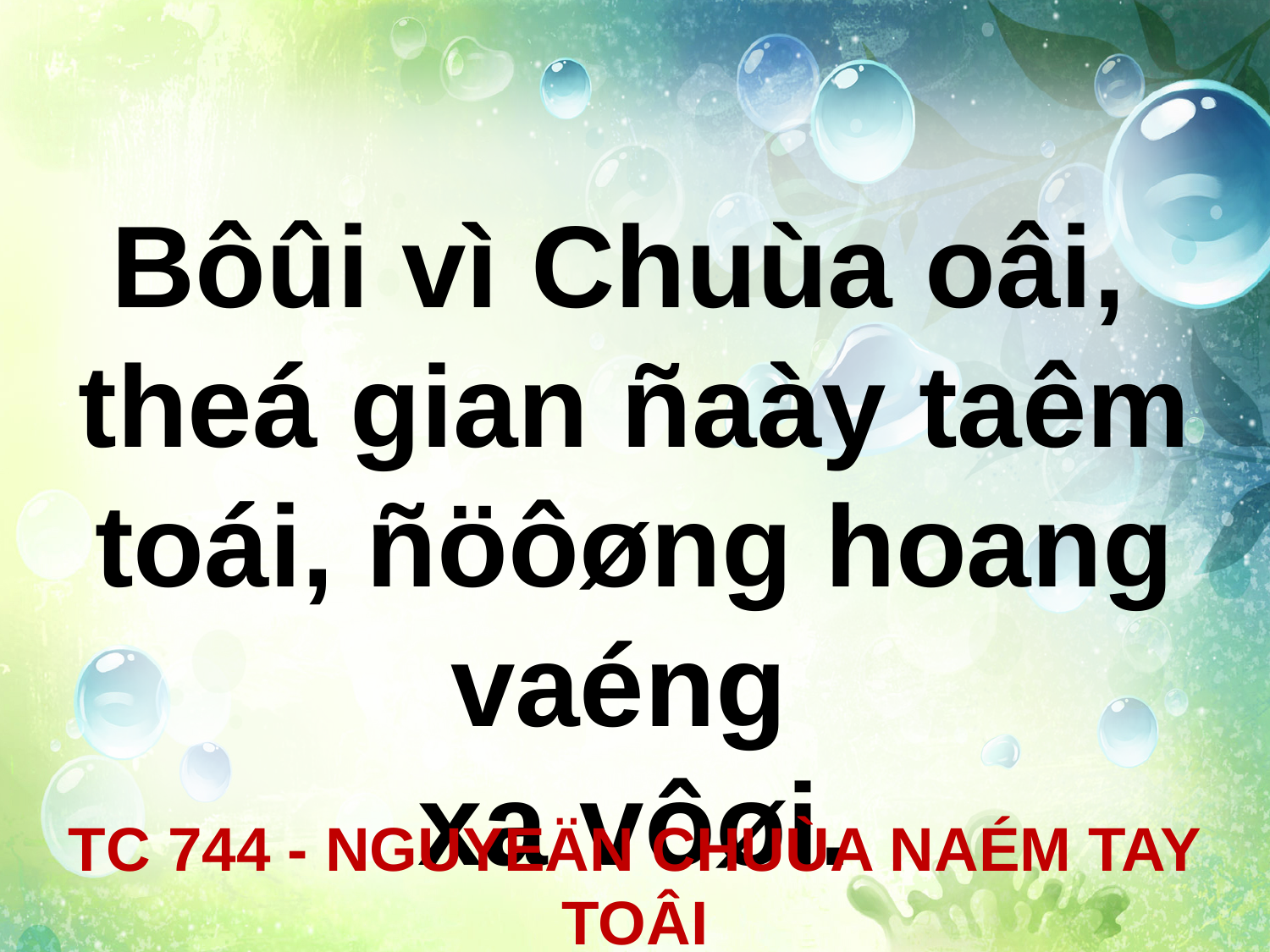

Bôûi vì Chuùa oâi,
theá gian ñaày taêm toái, ñöôøng hoang vaéng
xa vôøi.
TC 744 - NGUYEÄN CHUÙA NAÉM TAY TOÂI